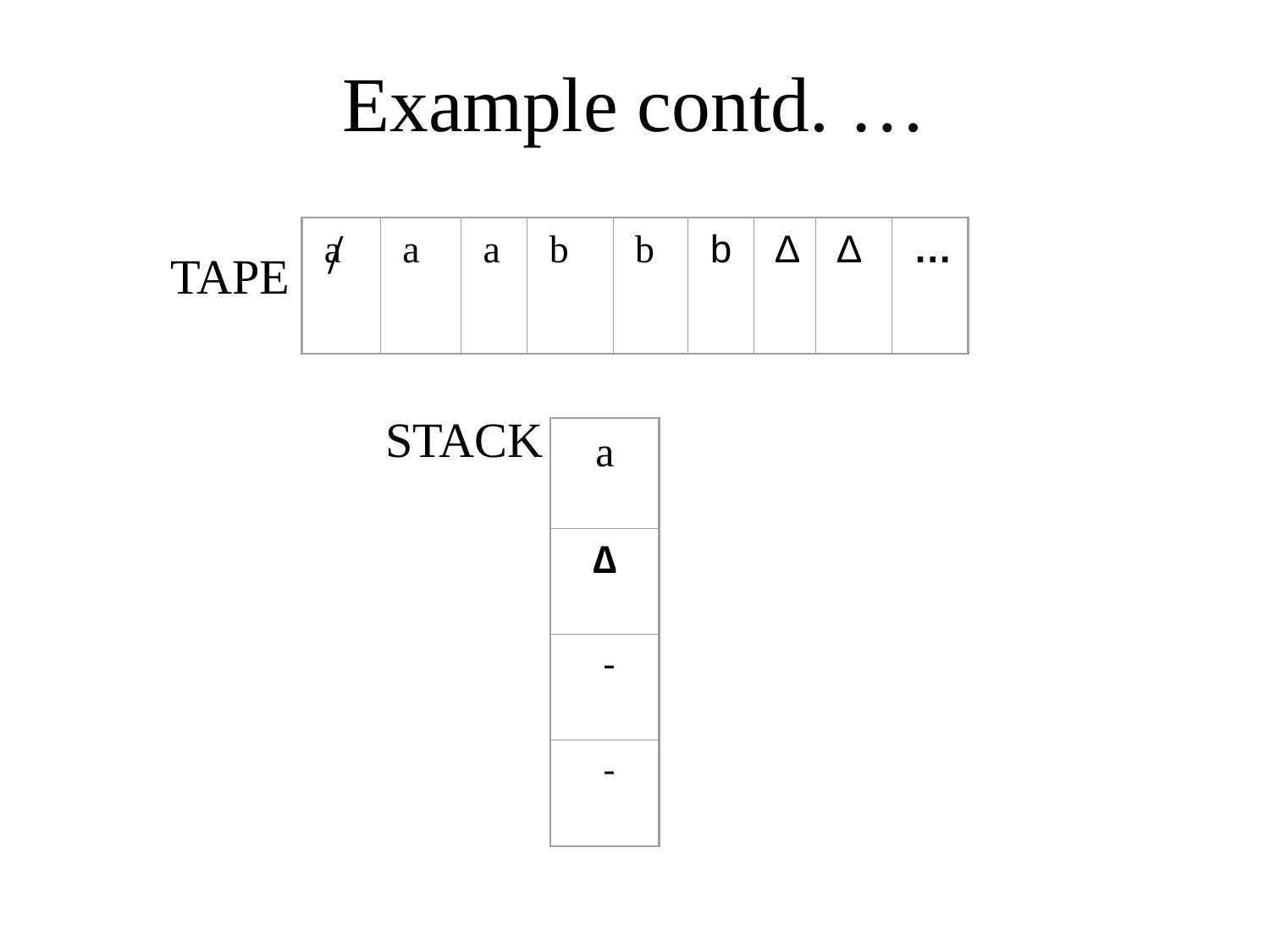

# Example contd. …

/

a

a

a

b

b

b

∆

∆

…

TAPE
STACK

a

∆

 -

 -